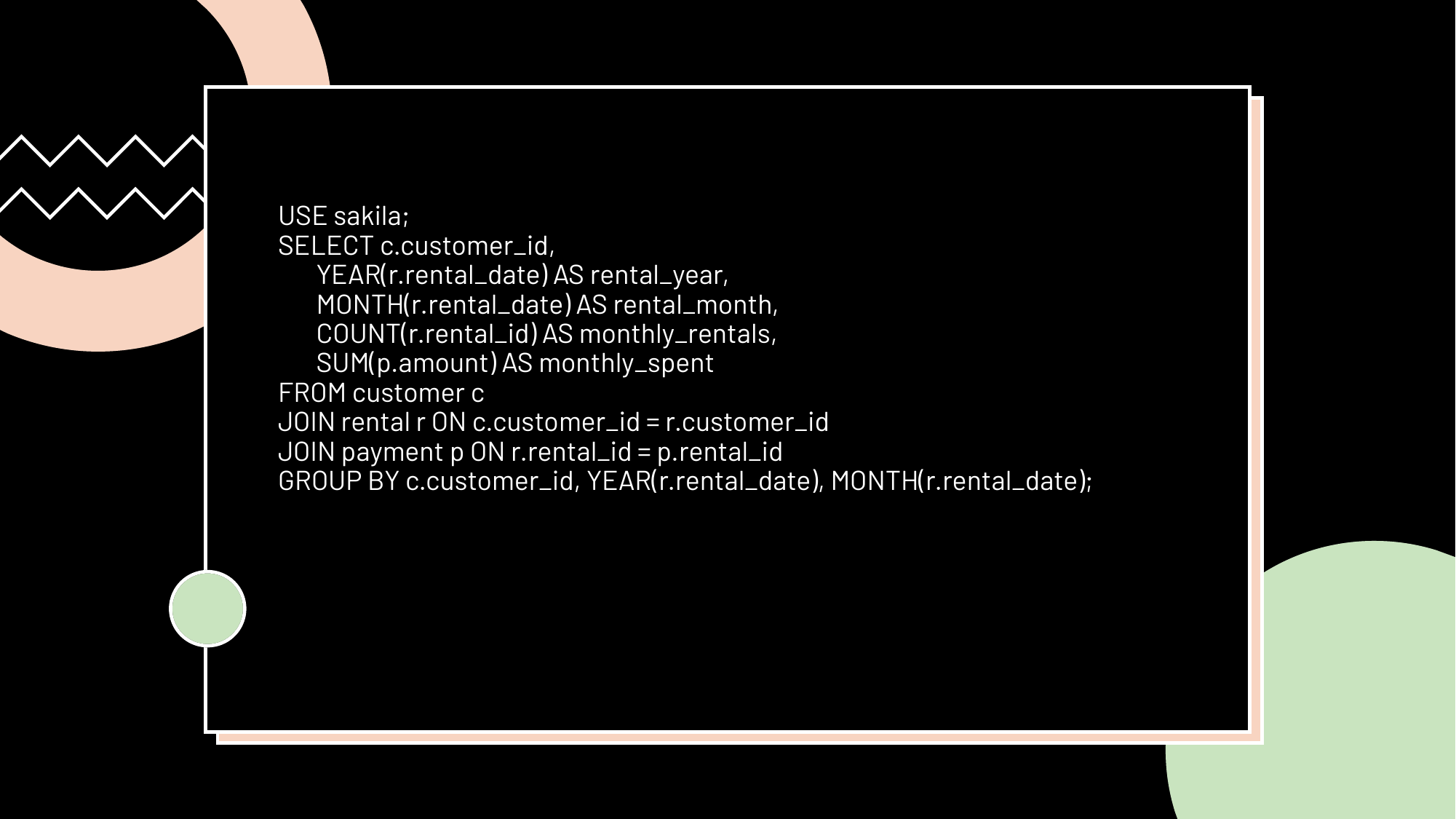

# USE sakila; SELECT c.customer_id, YEAR(r.rental_date) AS rental_year, MONTH(r.rental_date) AS rental_month, COUNT(r.rental_id) AS monthly_rentals, SUM(p.amount) AS monthly_spent FROM customer c JOIN rental r ON c.customer_id = r.customer_id JOIN payment p ON r.rental_id = p.rental_id GROUP BY c.customer_id, YEAR(r.rental_date), MONTH(r.rental_date);